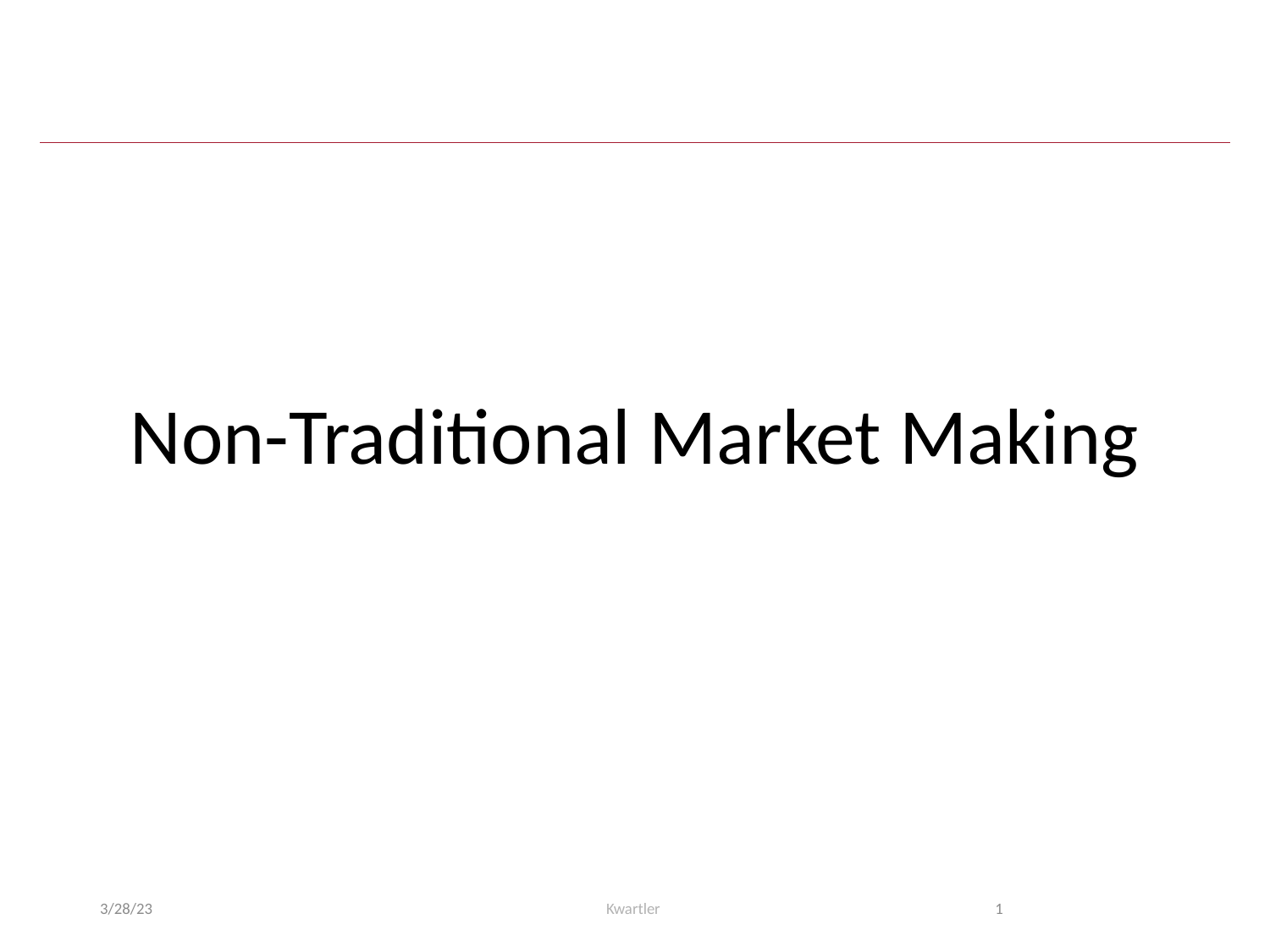

# Non-Traditional Market Making

3/28/23
Kwartler
1